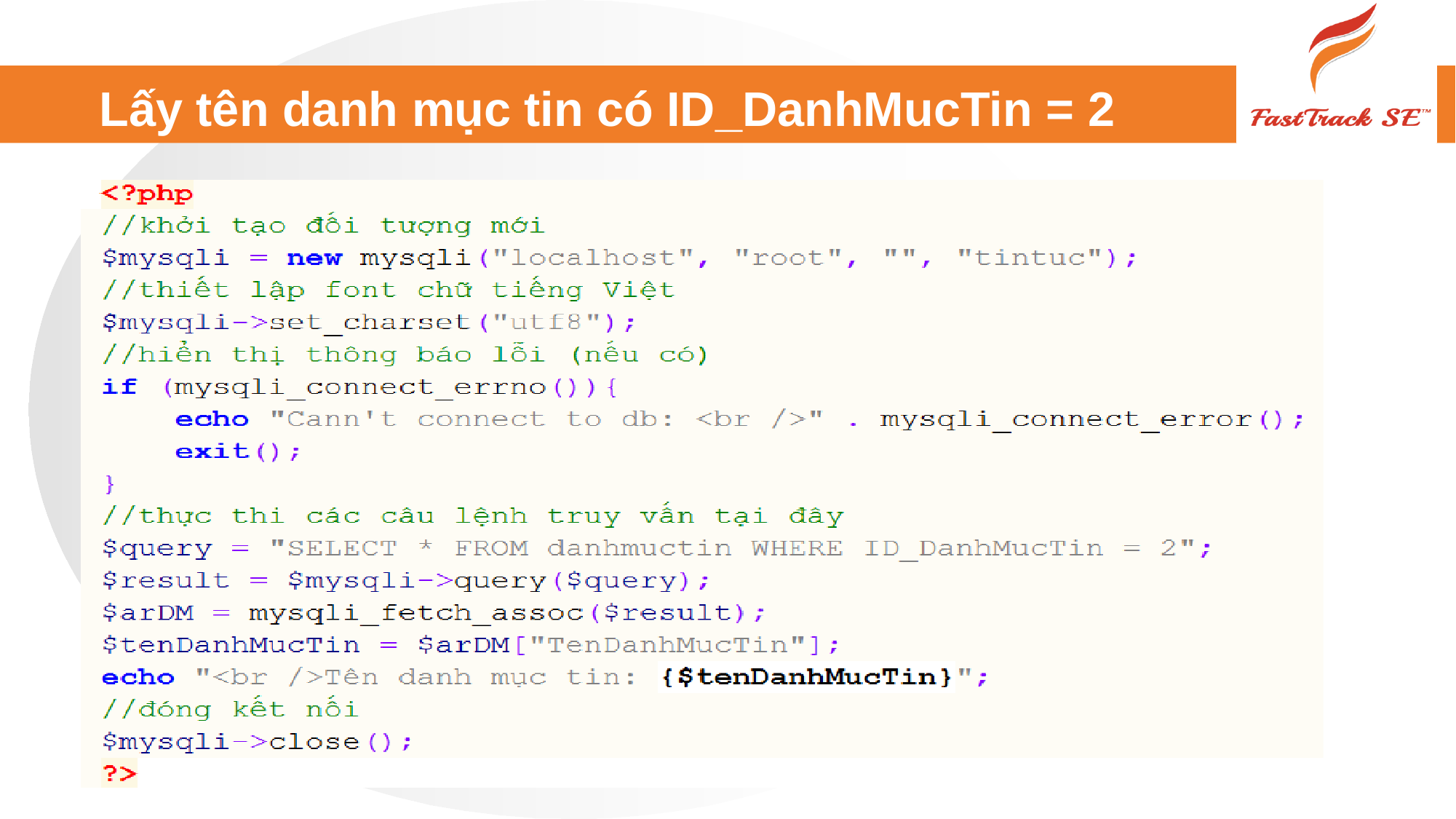

# Lấy tên danh mục tin có ID_DanhMucTin = 2